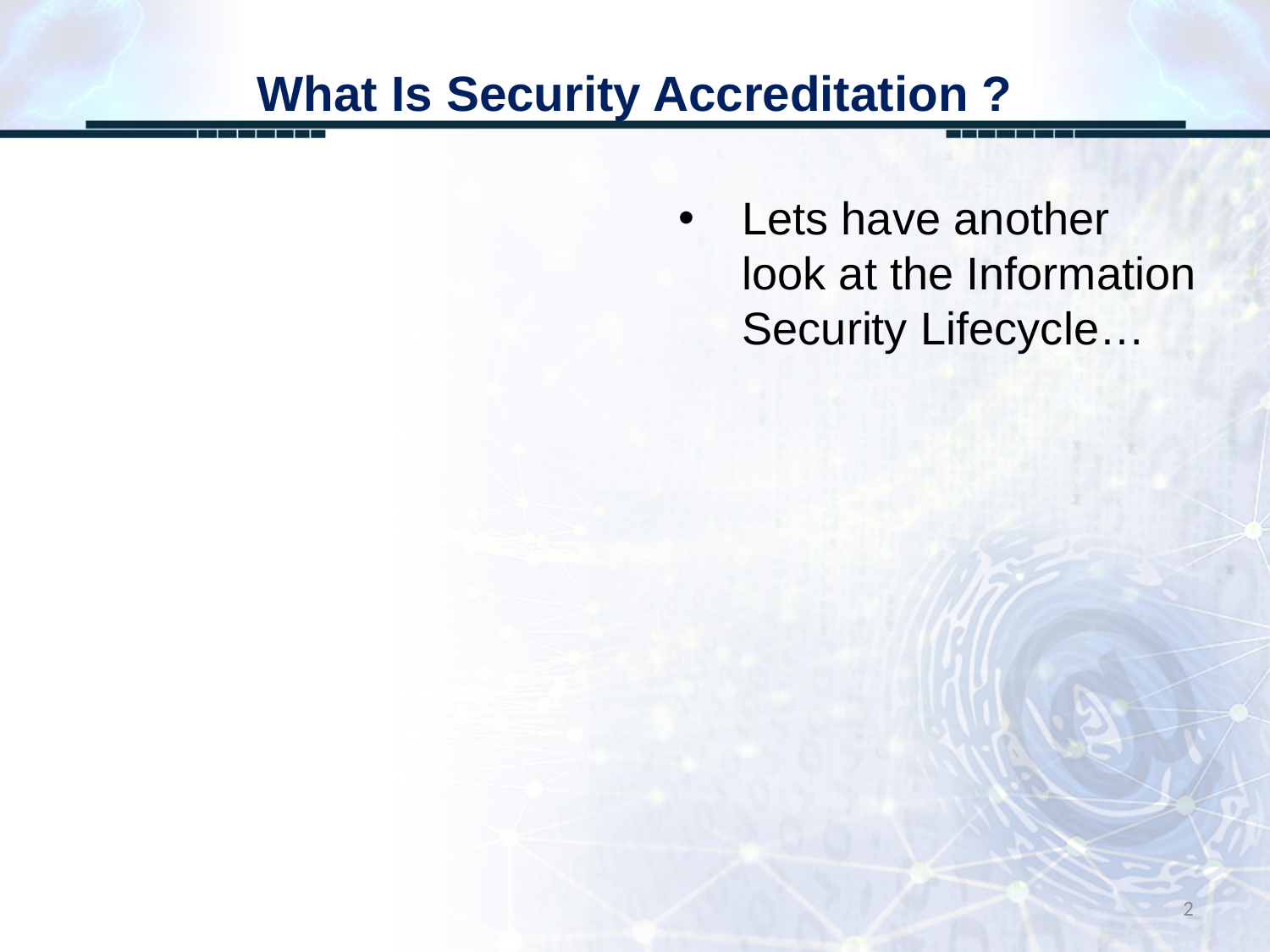

# What Is Security Accreditation ?
Lets have another look at the Information Security Lifecycle…
2